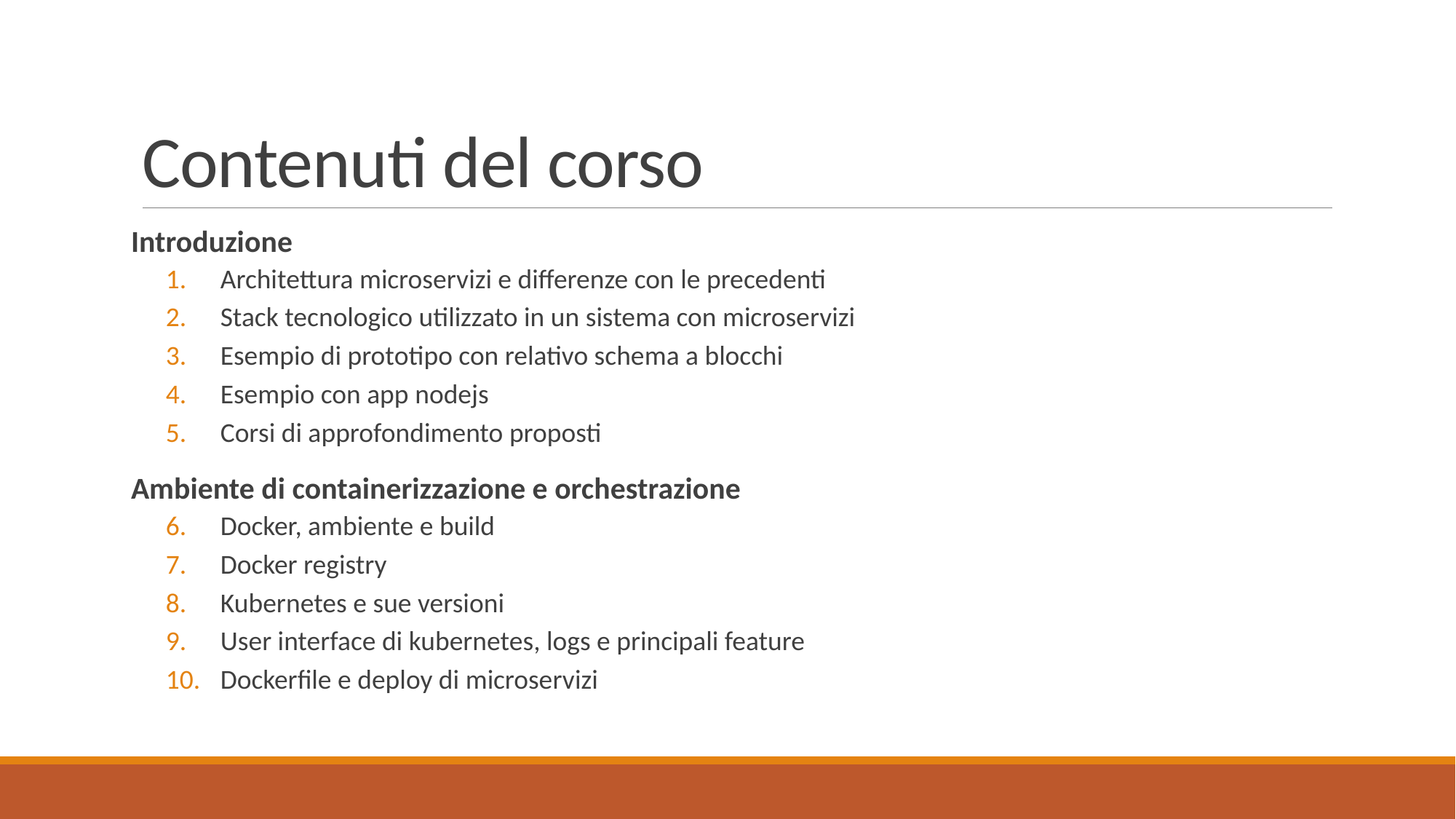

# Contenuti del corso
Introduzione
Architettura microservizi e differenze con le precedenti
Stack tecnologico utilizzato in un sistema con microservizi
Esempio di prototipo con relativo schema a blocchi
Esempio con app nodejs
Corsi di approfondimento proposti
Ambiente di containerizzazione e orchestrazione
Docker, ambiente e build
Docker registry
Kubernetes e sue versioni
User interface di kubernetes, logs e principali feature
Dockerfile e deploy di microservizi